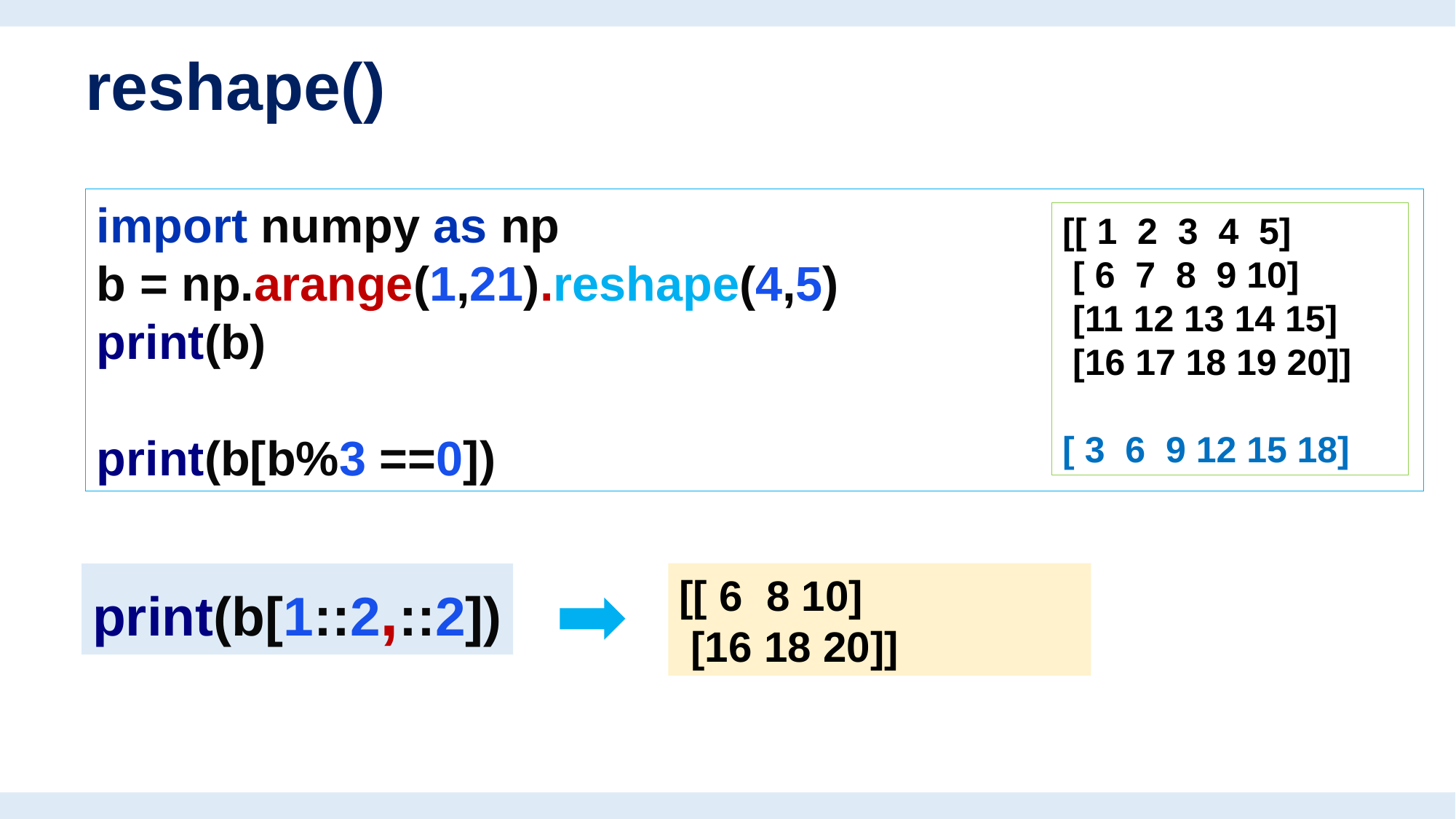

# reshape()

import numpy as np
b = np.arange(1,21).reshape(4,5)
print(b)
print(b[b%3 ==0])
[[ 1  2  3  4  5]
 [ 6  7  8  9 10]
 [11 12 13 14 15]
 [16 17 18 19 20]]

[ 3  6  9 12 15 18]
print(b[1::2,::2])
[[ 6  8 10]
 [16 18 20]]